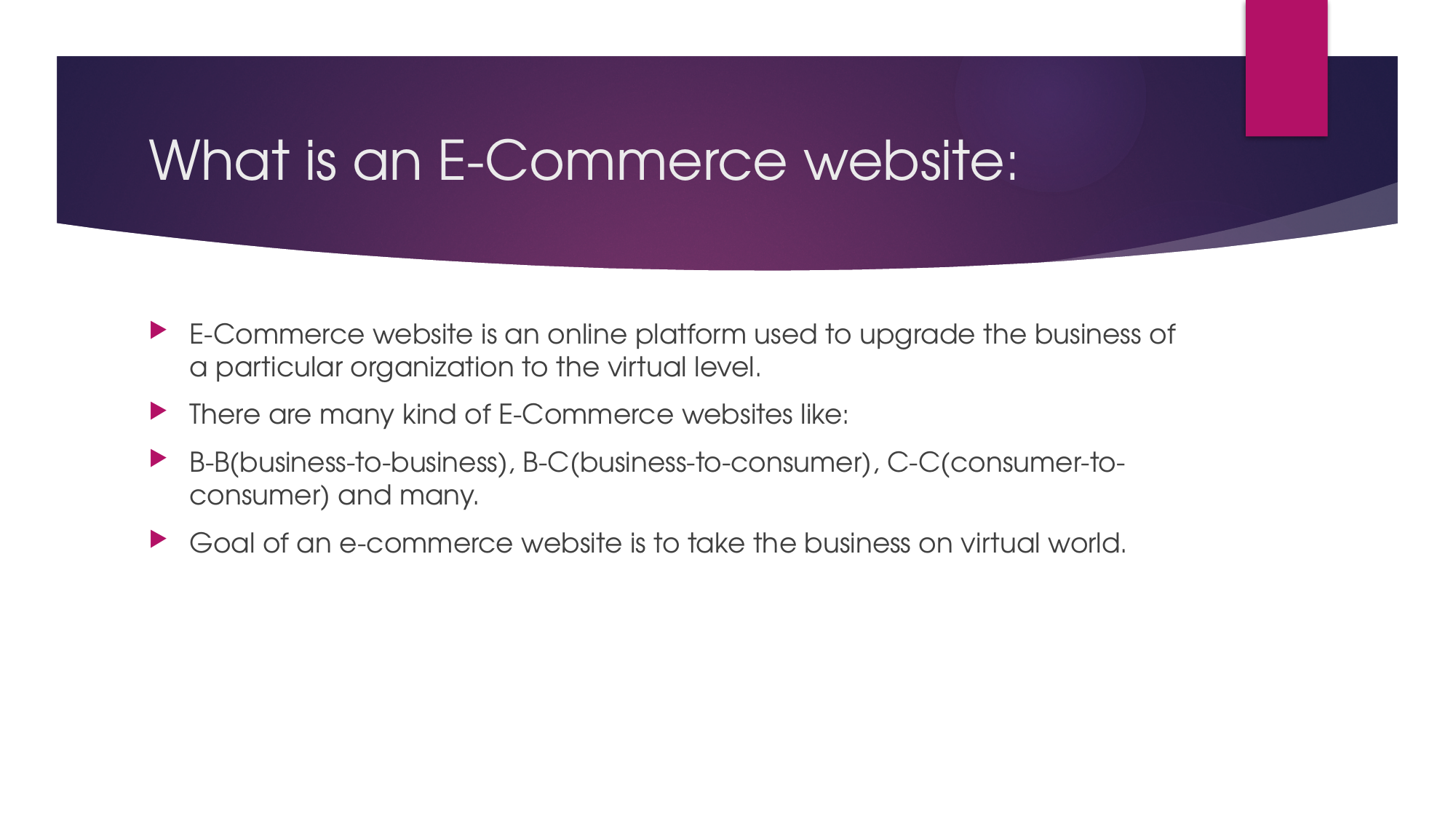

# What is an E-Commerce website:
E-Commerce website is an online platform used to upgrade the business of a particular organization to the virtual level.
There are many kind of E-Commerce websites like:
B-B(business-to-business), B-C(business-to-consumer), C-C(consumer-to-consumer) and many.
Goal of an e-commerce website is to take the business on virtual world.